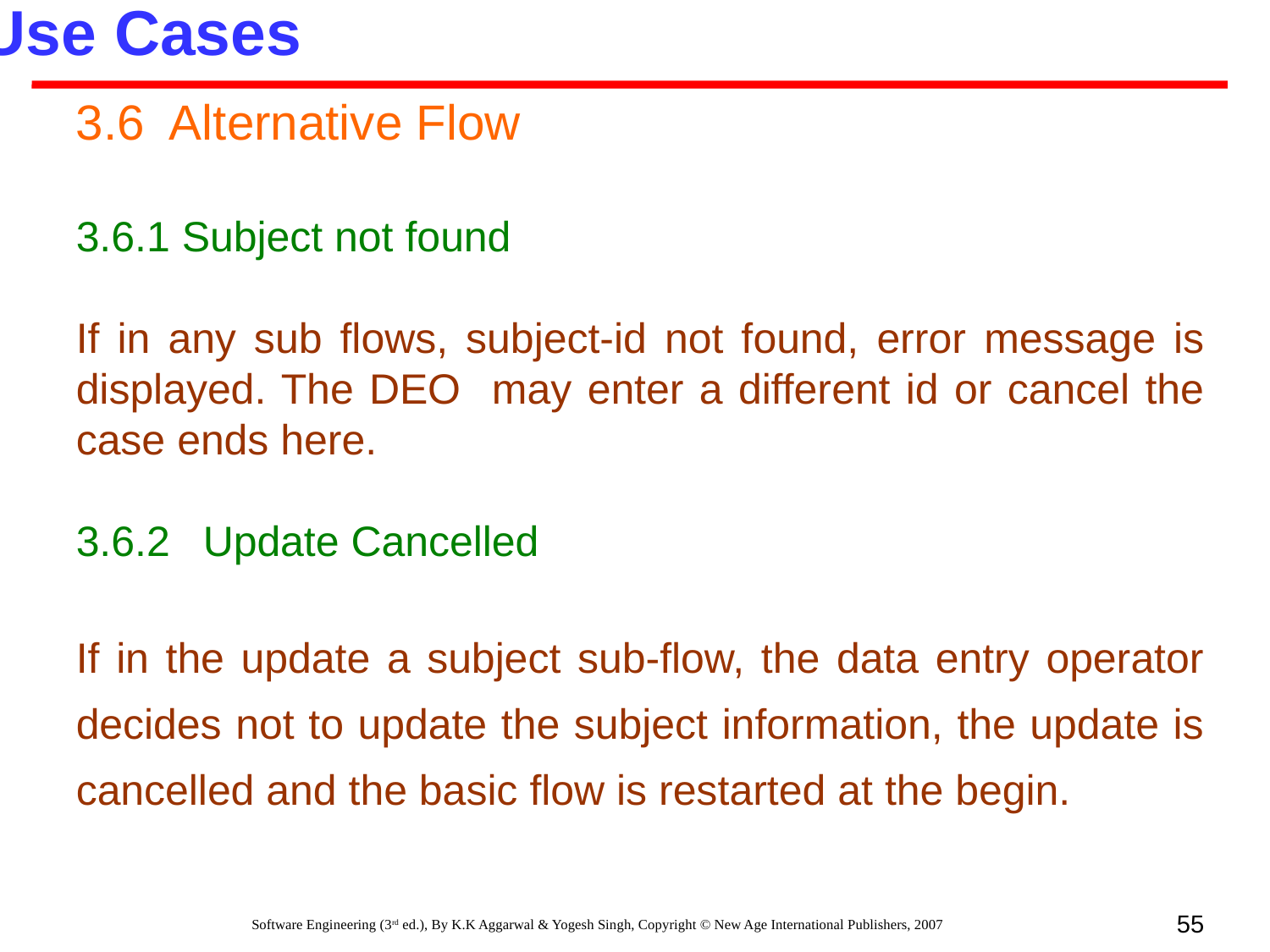

Use Cases

3.6  Alternative Flow

3.6.1 Subject not found

If in any sub flows, subject-id not found, error message is displayed. The DEO  may enter a different id or cancel the case ends here.

3.6.2 	Update Cancelled

If in the update a subject sub-flow, the data entry operator decides not to update the subject information, the update is cancelled and the basic flow is restarted at the begin.

55